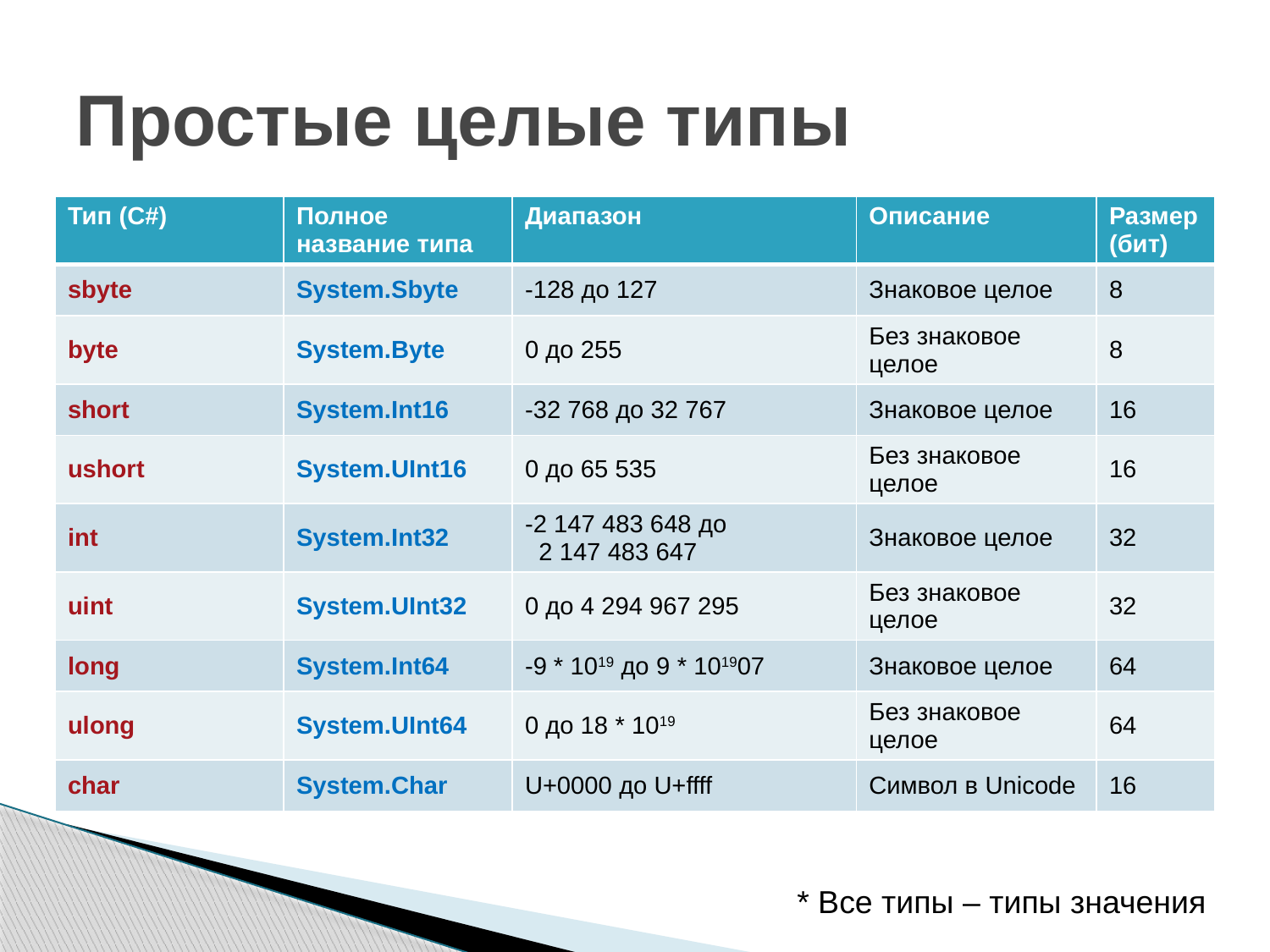

# Простые целые типы
| Тип (С#) | Полное название типа | Диапазон | Описание | Размер (бит) |
| --- | --- | --- | --- | --- |
| sbyte | System.Sbyte | -128 до 127 | Знаковое целое | 8 |
| byte | System.Byte | 0 до 255 | Без знаковое целое | 8 |
| short | System.Int16 | -32 768 до 32 767 | Знаковое целое | 16 |
| ushort | System.UInt16 | 0 до 65 535 | Без знаковое целое | 16 |
| int | System.Int32 | -2 147 483 648 до 2 147 483 647 | Знаковое целое | 32 |
| uint | System.UInt32 | 0 до 4 294 967 295 | Без знаковое целое | 32 |
| long | System.Int64 | -9 \* 1019 до 9 \* 101907 | Знаковое целое | 64 |
| ulong | System.UInt64 | 0 до 18 \* 1019 | Без знаковое целое | 64 |
| char | System.Char | U+0000 до U+ffff | Символ в Unicode | 16 |
* Все типы – типы значения